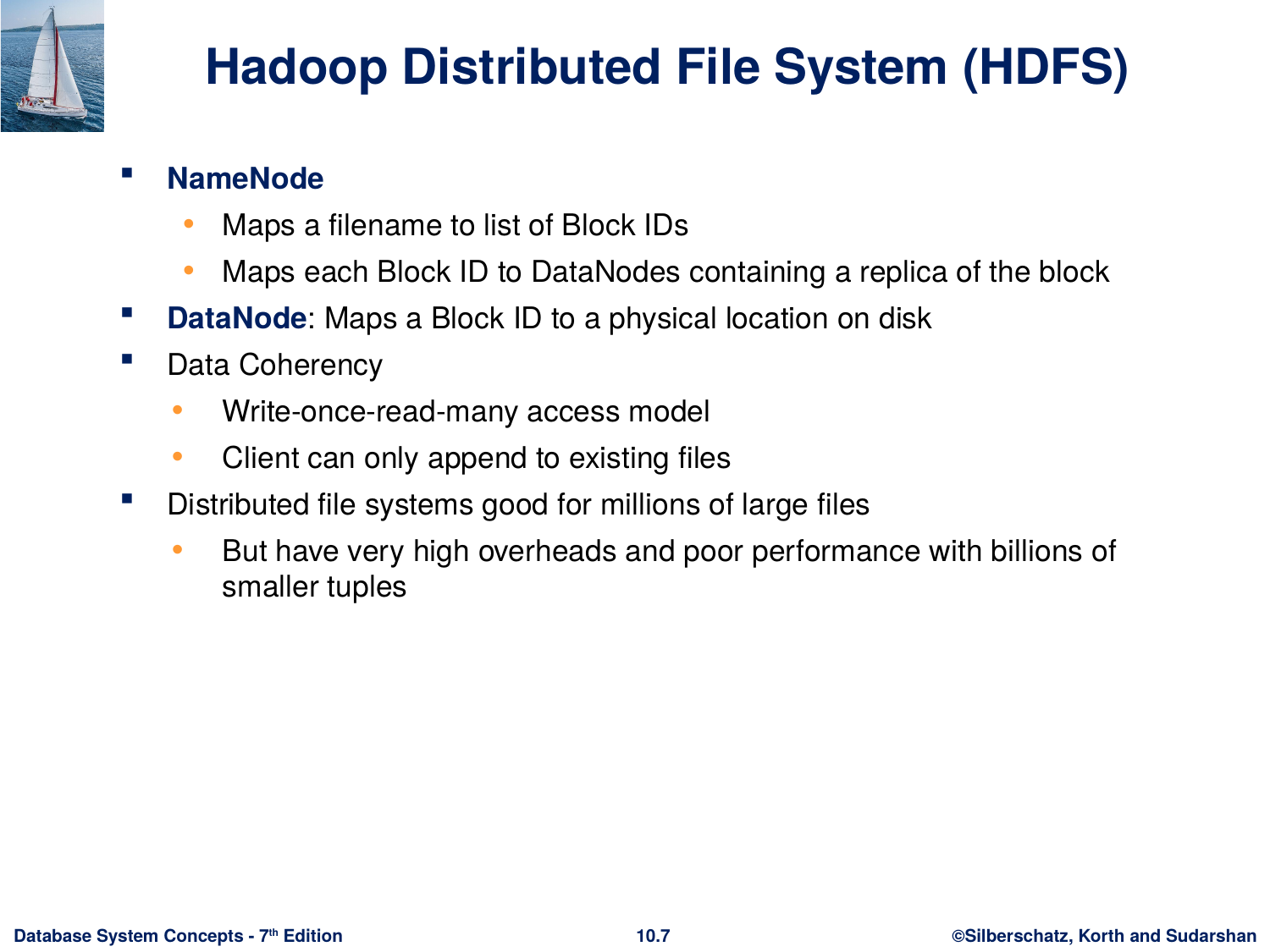

# Hadoop Distributed File System (HDFS)
NameNode
Maps a filename to list of Block IDs
Maps each Block ID to DataNodes containing a replica of the block
DataNode: Maps a Block ID to a physical location on disk
Data Coherency
Write-once-read-many access model
Client can only append to existing files
Distributed file systems good for millions of large files
But have very high overheads and poor performance with billions of smaller tuples